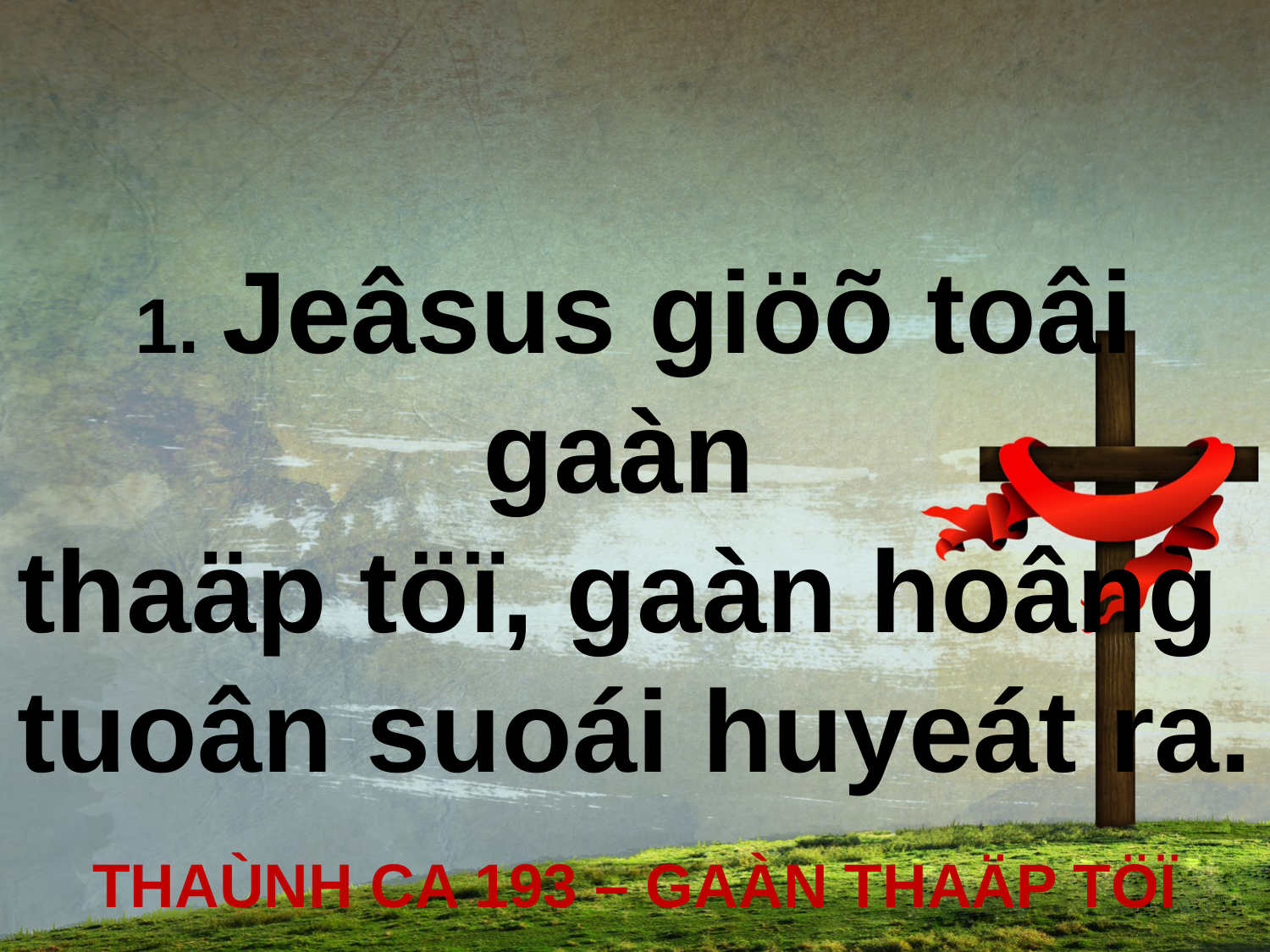

1. Jeâsus giöõ toâi gaàn
thaäp töï, gaàn hoâng
tuoân suoái huyeát ra.
THAÙNH CA 193 – GAÀN THAÄP TÖÏ